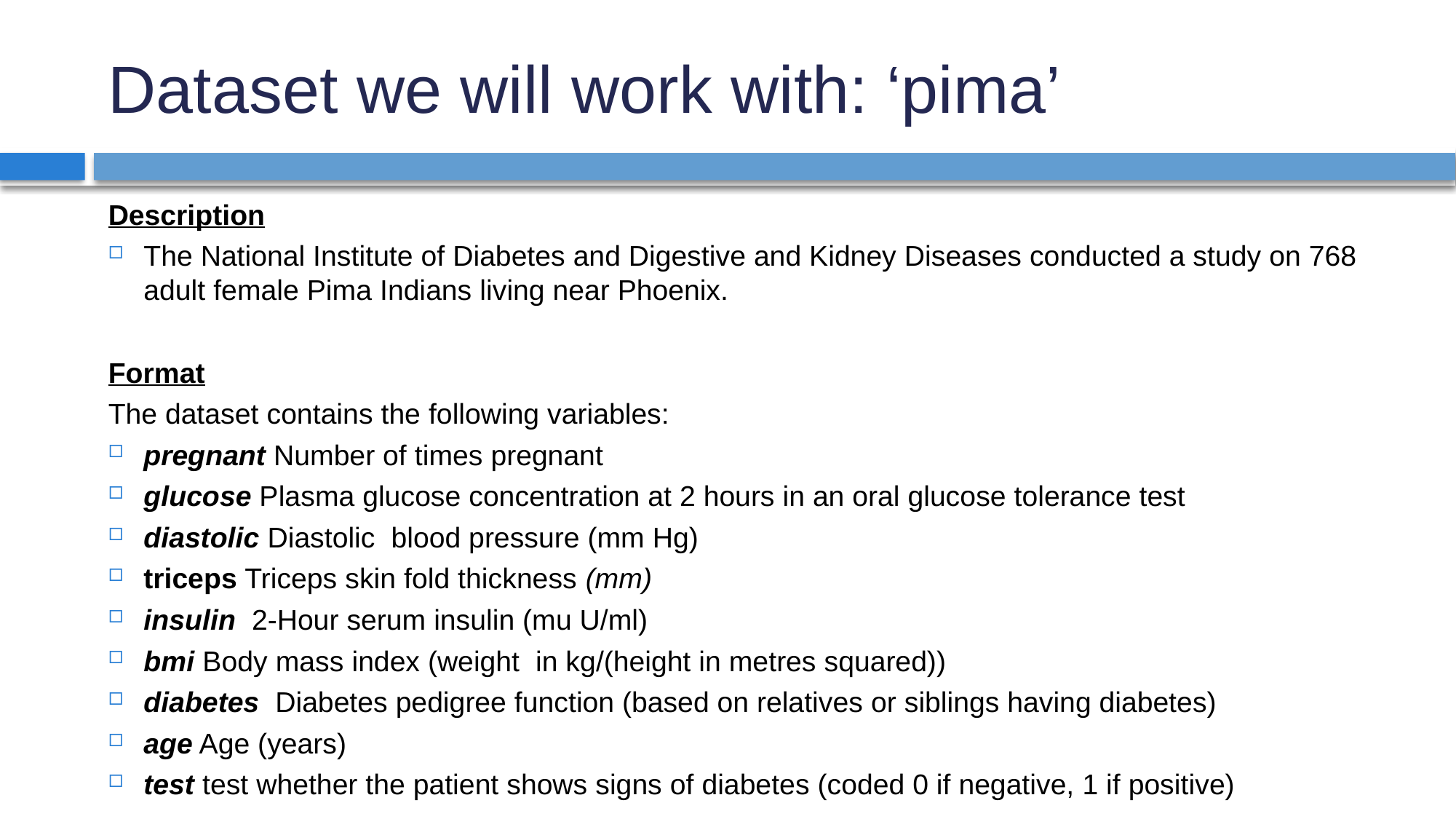

# Dataset we will work with: ‘pima’
Description
The National Institute of Diabetes and Digestive and Kidney Diseases conducted a study on 768 adult female Pima Indians living near Phoenix.

Format
The dataset contains the following variables:
pregnant Number of times pregnant
glucose Plasma glucose concentration at 2 hours in an oral glucose tolerance test
diastolic Diastolic  blood pressure (mm Hg)
triceps Triceps skin fold thickness (mm)
insulin  2-Hour serum insulin (mu U/ml)
bmi Body mass index (weight  in kg/(height in metres squared))
diabetes  Diabetes pedigree function (based on relatives or siblings having diabetes)
age Age (years)
test test whether the patient shows signs of diabetes (coded 0 if negative, 1 if positive)